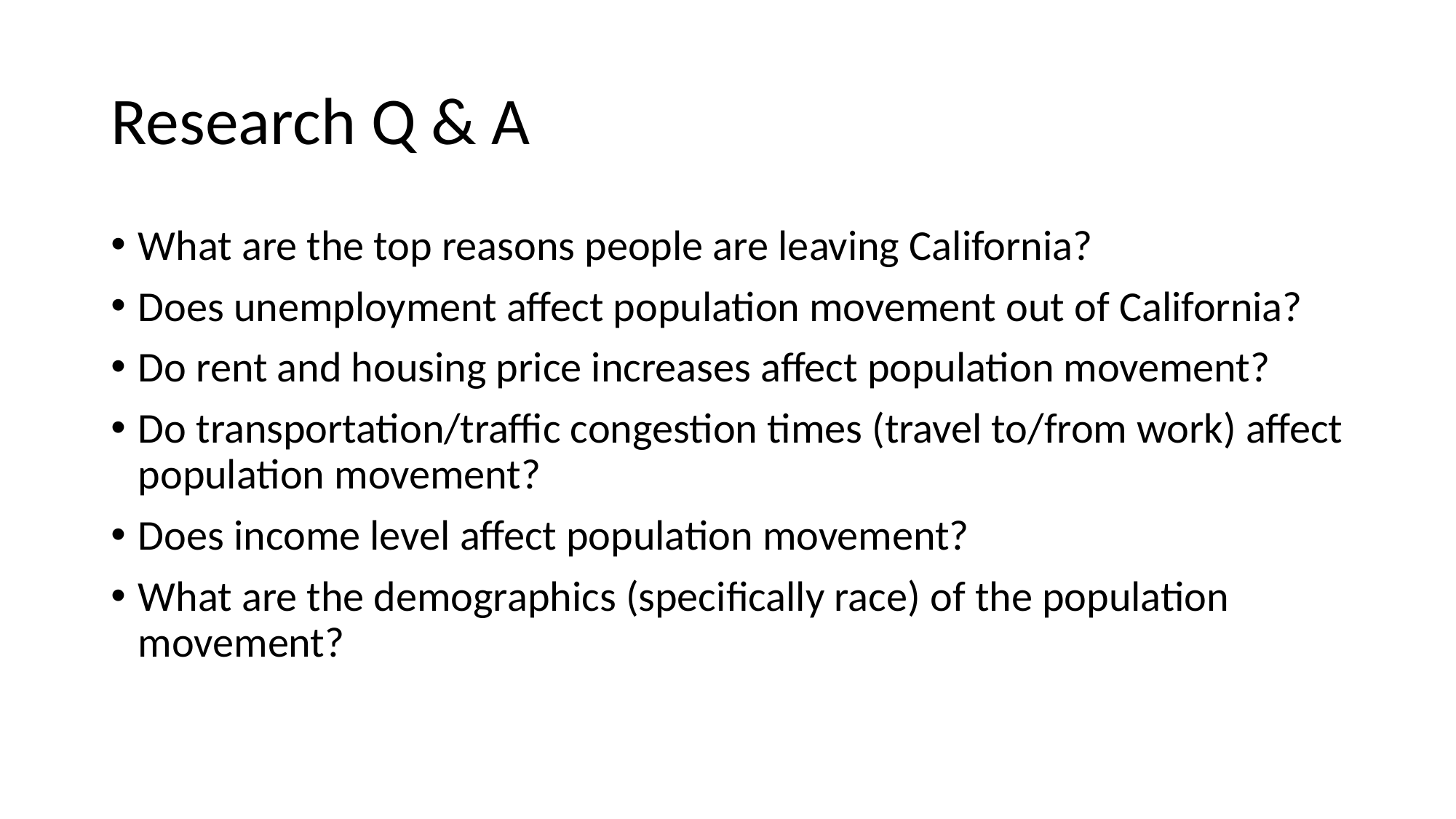

# Research Q & A
What are the top reasons people are leaving California?
Does unemployment affect population movement out of California?
Do rent and housing price increases affect population movement?
Do transportation/traffic congestion times (travel to/from work) affect population movement?
Does income level affect population movement?
What are the demographics (specifically race) of the population movement?